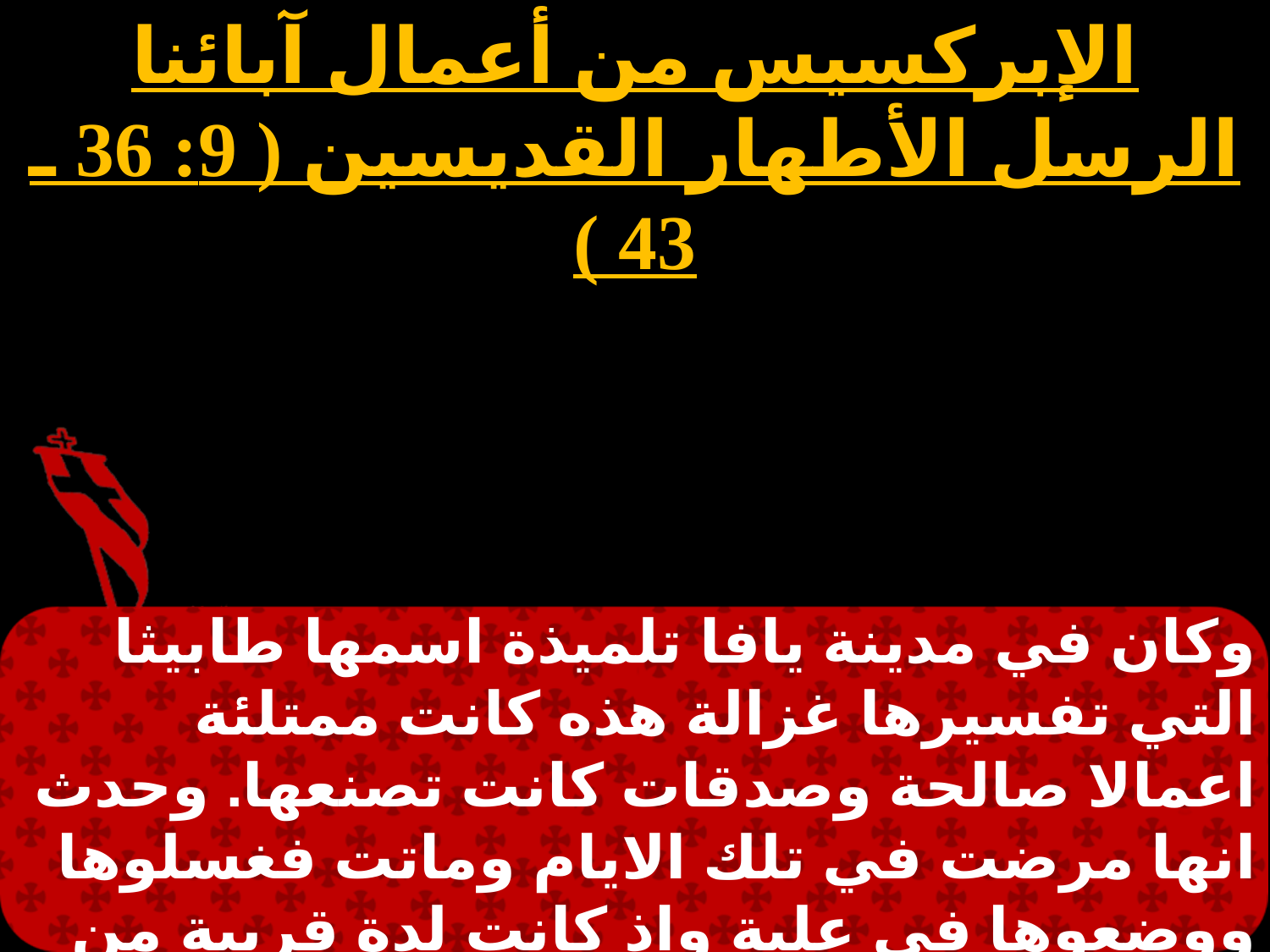

الإبركسيس من أعمال آبائنا الرسل الأطهار القديسين ( 9: 36 ـ 43 )
وكان في مدينة يافا تلميذة اسمها طابيثا التي تفسيرها غزالة هذه كانت ممتلئة اعمالا صالحة وصدقات كانت تصنعها. وحدث انها مرضت في تلك الايام وماتت فغسلوها ووضعوها في علية واذ كانت لدة قريبة من يافا وسمع التلاميذ أن بطرس فيها